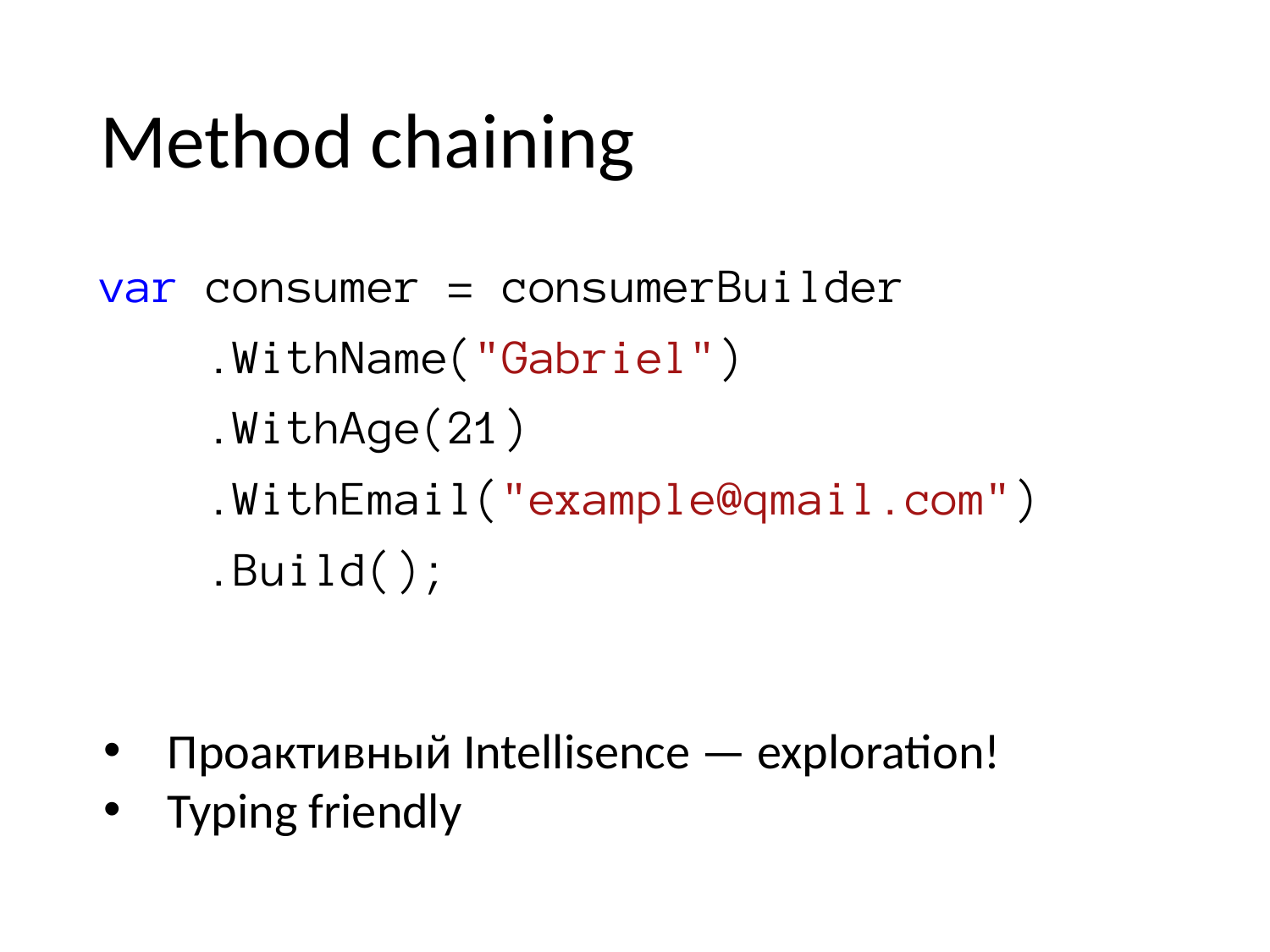

# Method chaining
var consumer = consumerBuilder
    .WithName("Gabriel")
    .WithAge(21)
    .WithEmail("example@qmail.com")
    .Build();

Проактивный Intellisence — exploration!
Typing friendly